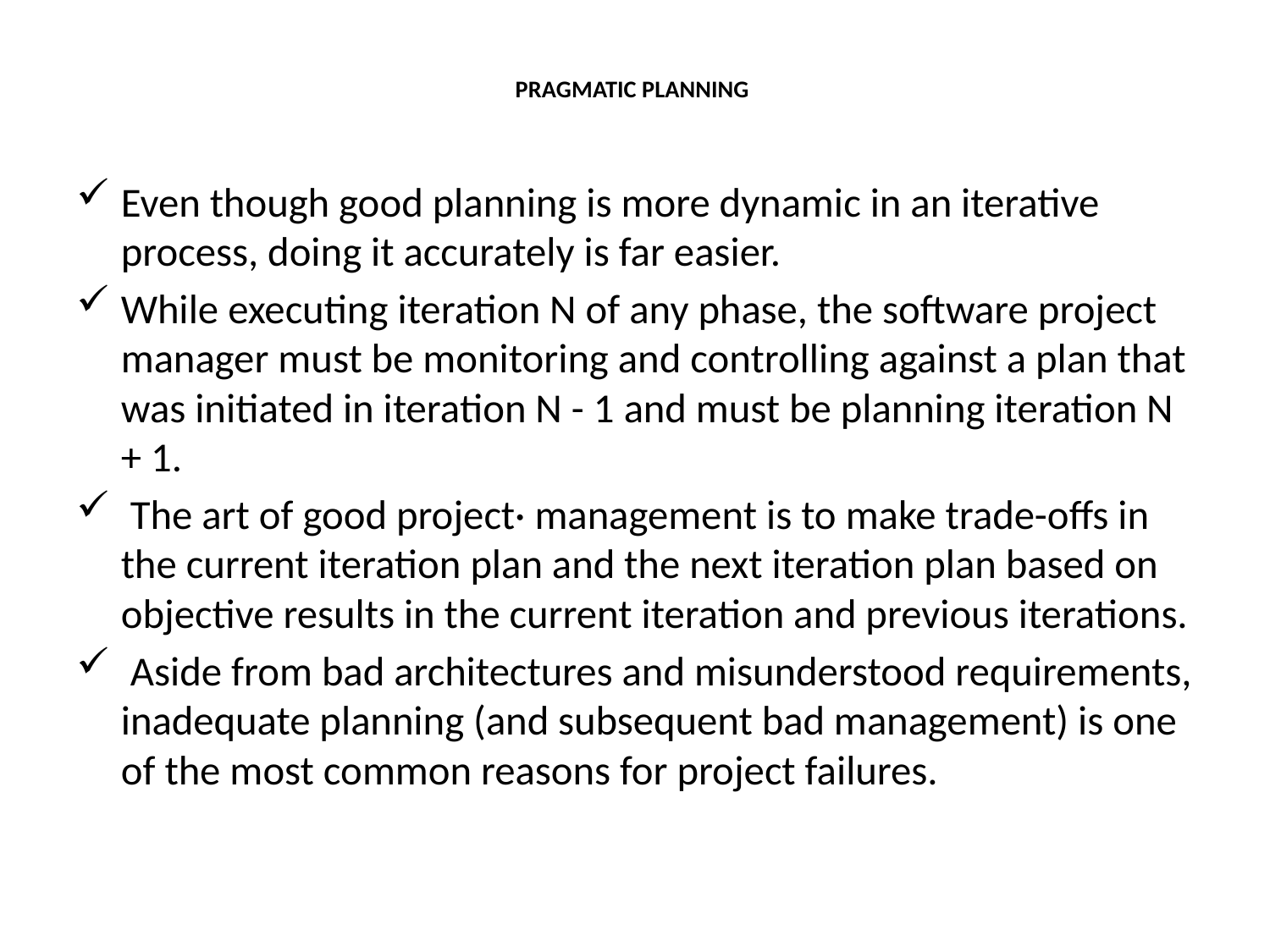

# PRAGMATIC PLANNING
Even though good planning is more dynamic in an iterative process, doing it accurately is far easier.
While executing iteration N of any phase, the software project manager must be monitoring and controlling against a plan that was initiated in iteration N - 1 and must be planning iteration N + 1.
 The art of good project· management is to make trade-offs in the current iteration plan and the next iteration plan based on objective results in the current iteration and previous iterations.
 Aside from bad architectures and misunderstood requirements, inadequate planning (and subsequent bad management) is one of the most common reasons for project failures.